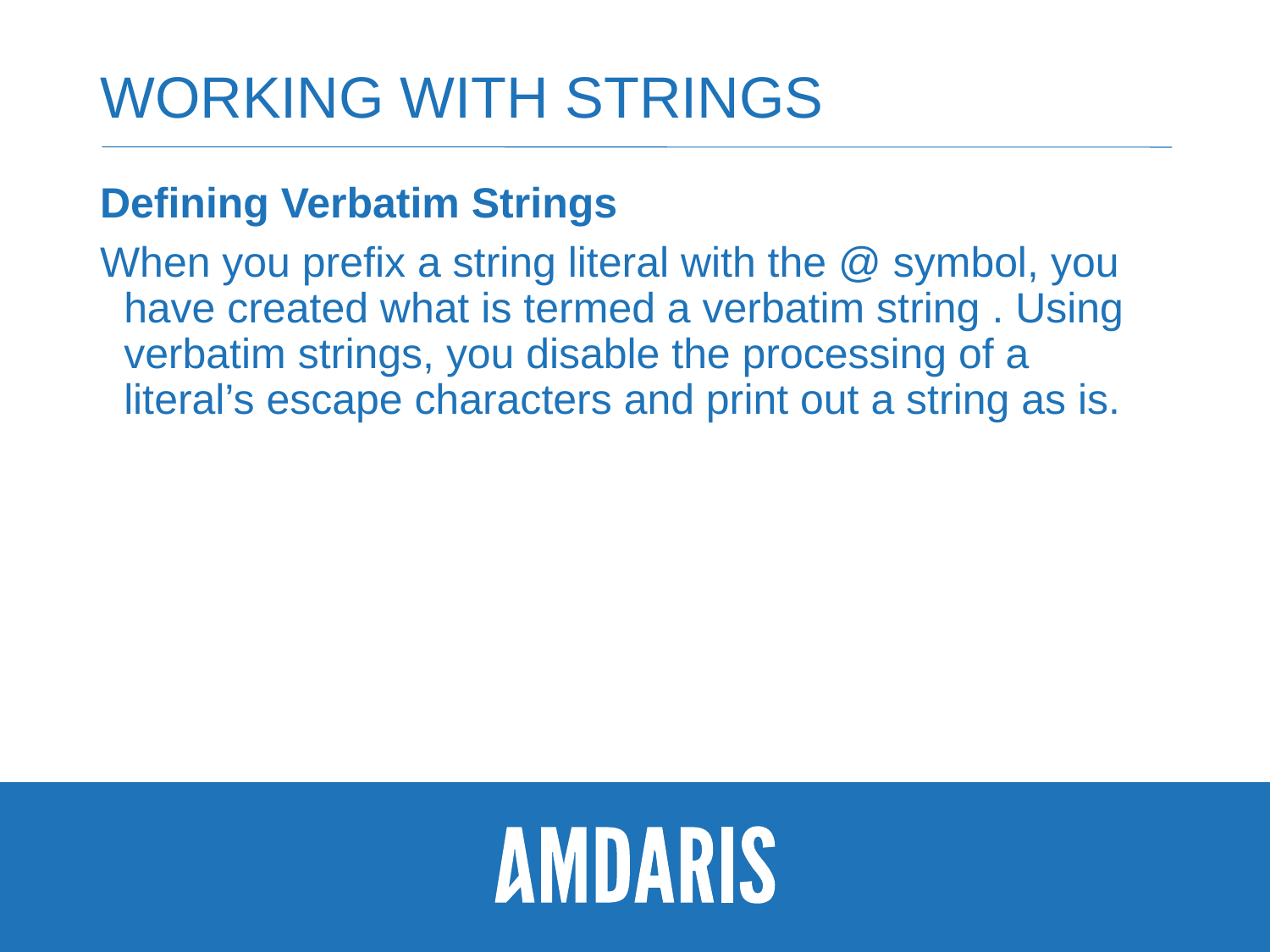

# Working with strings
Defining Verbatim Strings
When you prefix a string literal with the @ symbol, you have created what is termed a verbatim string . Using verbatim strings, you disable the processing of a literal’s escape characters and print out a string as is.